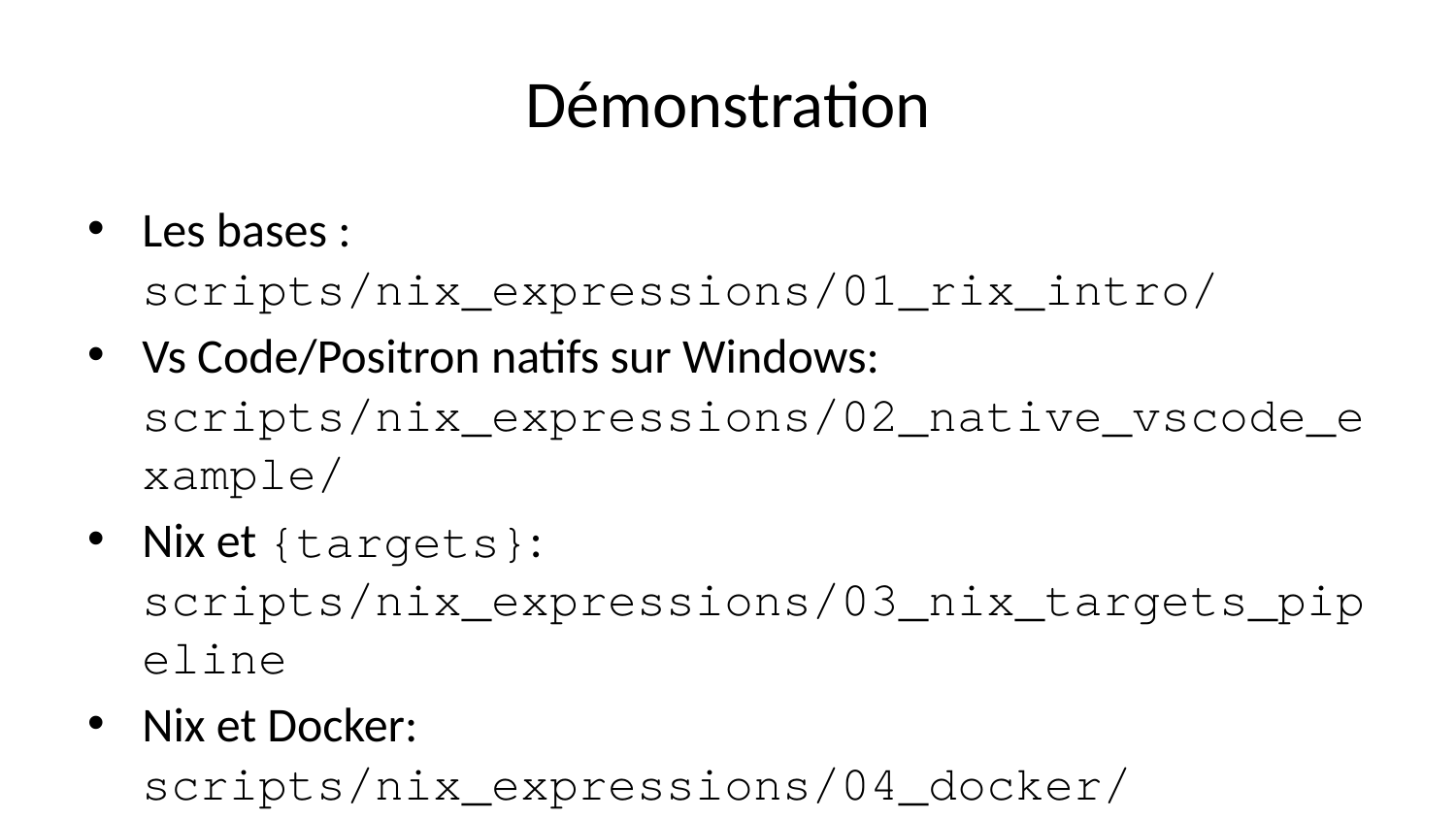

# Démonstration
Les bases : scripts/nix_expressions/01_rix_intro/
Vs Code/Positron natifs sur Windows: scripts/nix_expressions/02_native_vscode_example/
Nix et {targets}: scripts/nix_expressions/03_nix_targets_pipeline
Nix et Docker: scripts/nix_expressions/04_docker/
Nix et {shiny}: scripts/nix_expressions/05_shiny
GitHub Actions: voir ici